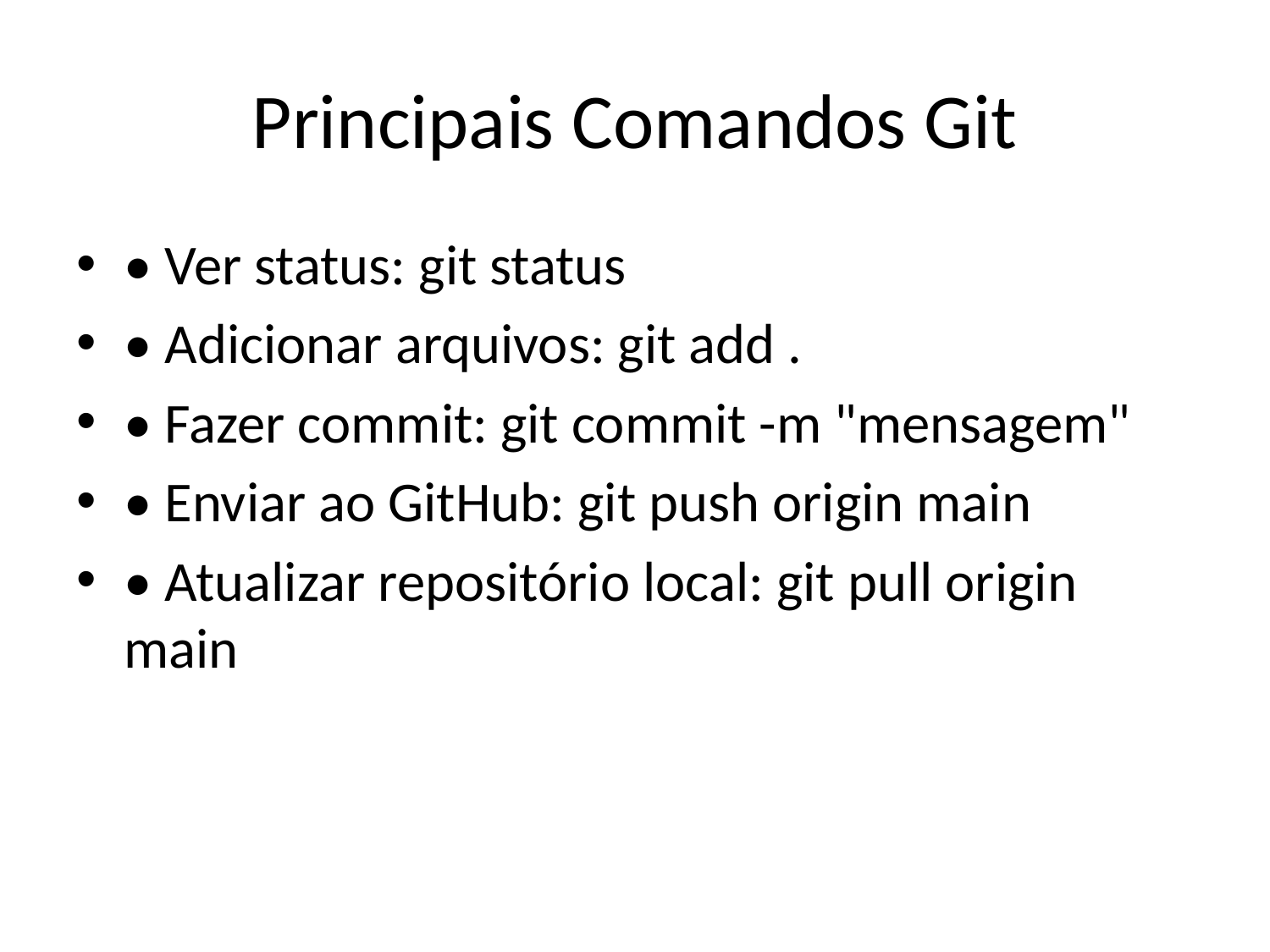

# Principais Comandos Git
• Ver status: git status
• Adicionar arquivos: git add .
• Fazer commit: git commit -m "mensagem"
• Enviar ao GitHub: git push origin main
• Atualizar repositório local: git pull origin main